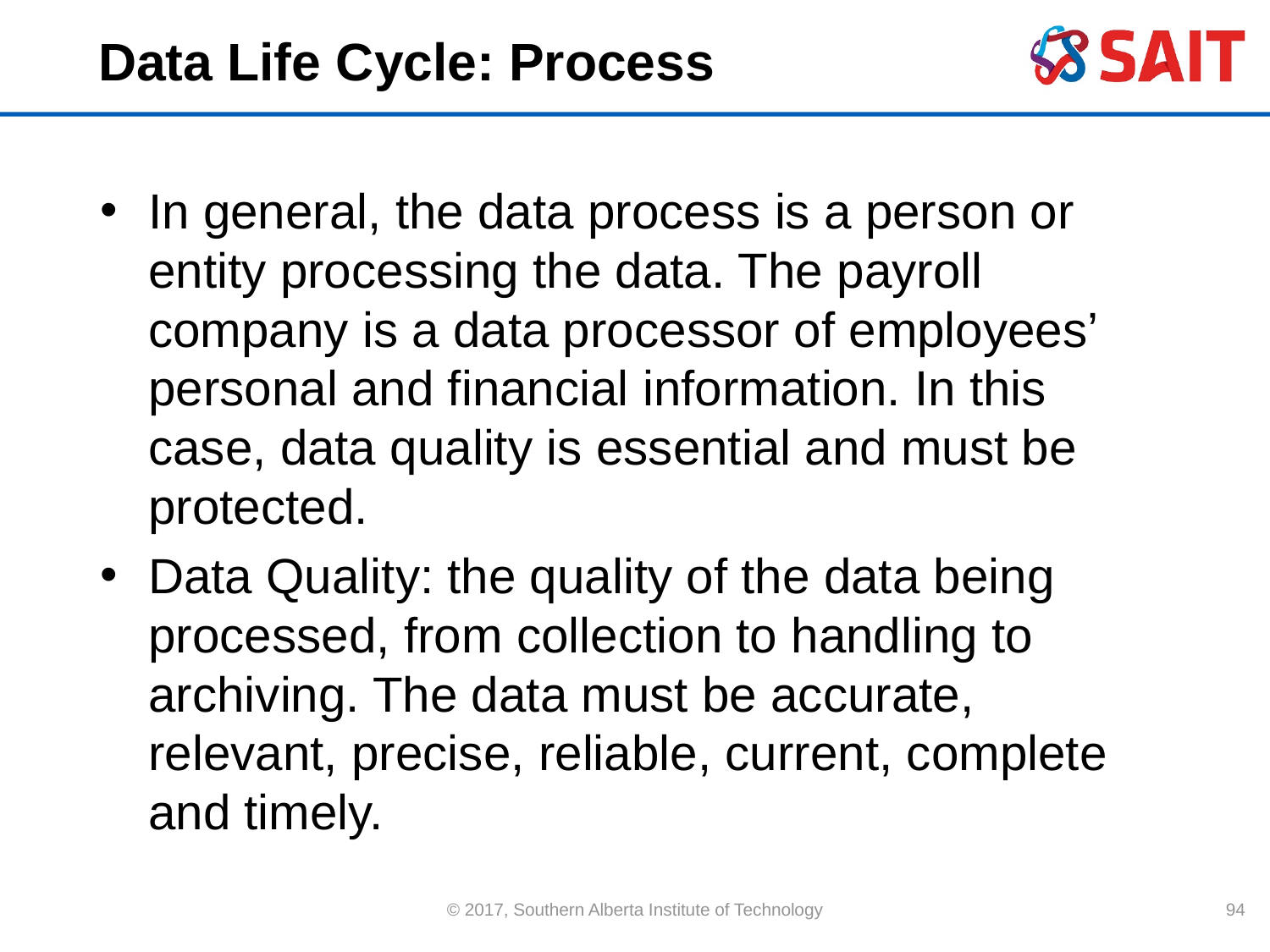

# Data Life Cycle: Process
In general, the data process is a person or entity processing the data. The payroll company is a data processor of employees’ personal and financial information. In this case, data quality is essential and must be protected.
Data Quality: the quality of the data being processed, from collection to handling to archiving. The data must be accurate, relevant, precise, reliable, current, complete and timely.